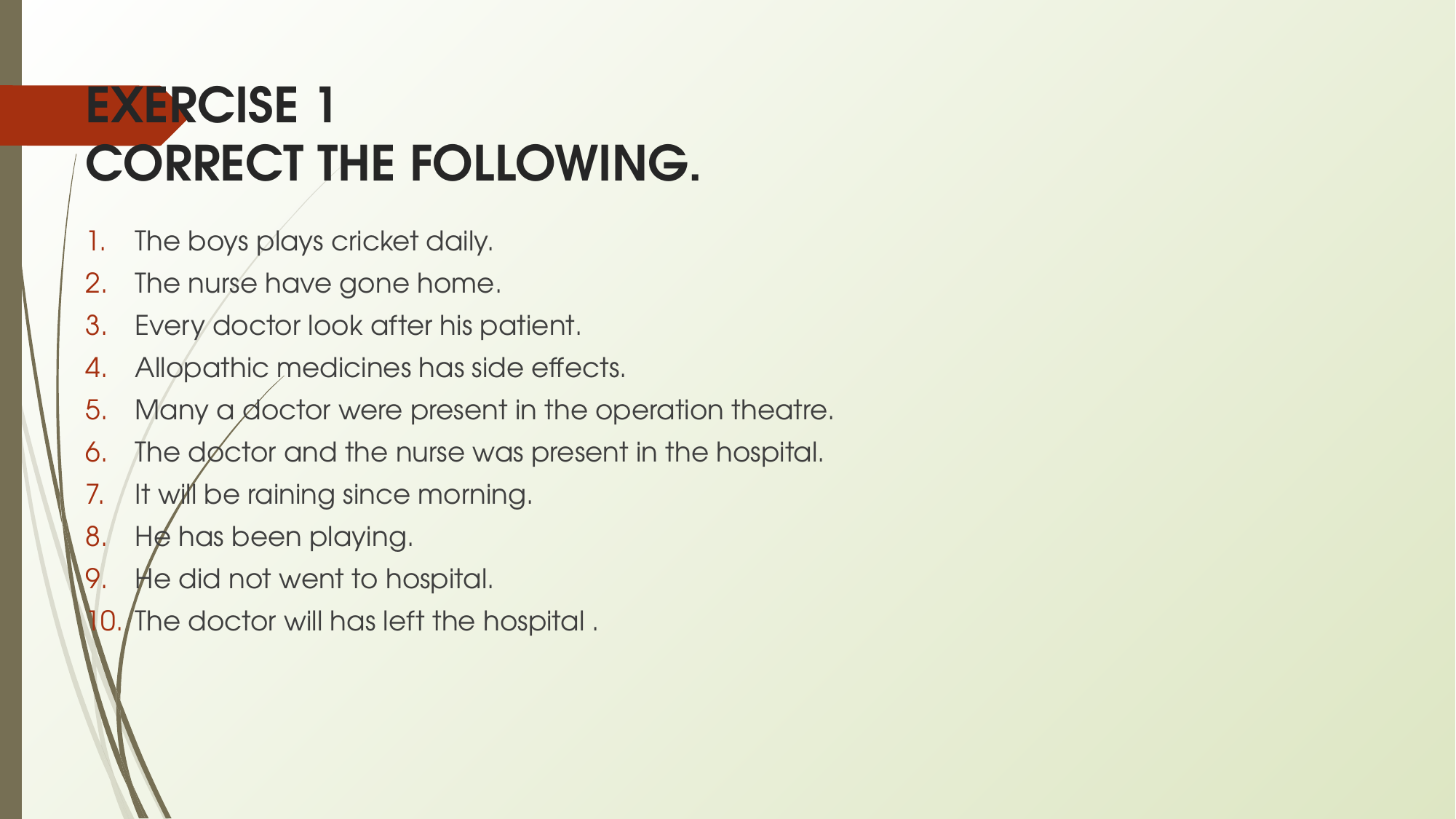

# EXERCISE 1 CORRECT THE FOLLOWING.
The boys plays cricket daily.
The nurse have gone home.
Every doctor look after his patient.
Allopathic medicines has side effects.
Many a doctor were present in the operation theatre.
The doctor and the nurse was present in the hospital.
It will be raining since morning.
He has been playing.
He did not went to hospital.
The doctor will has left the hospital .